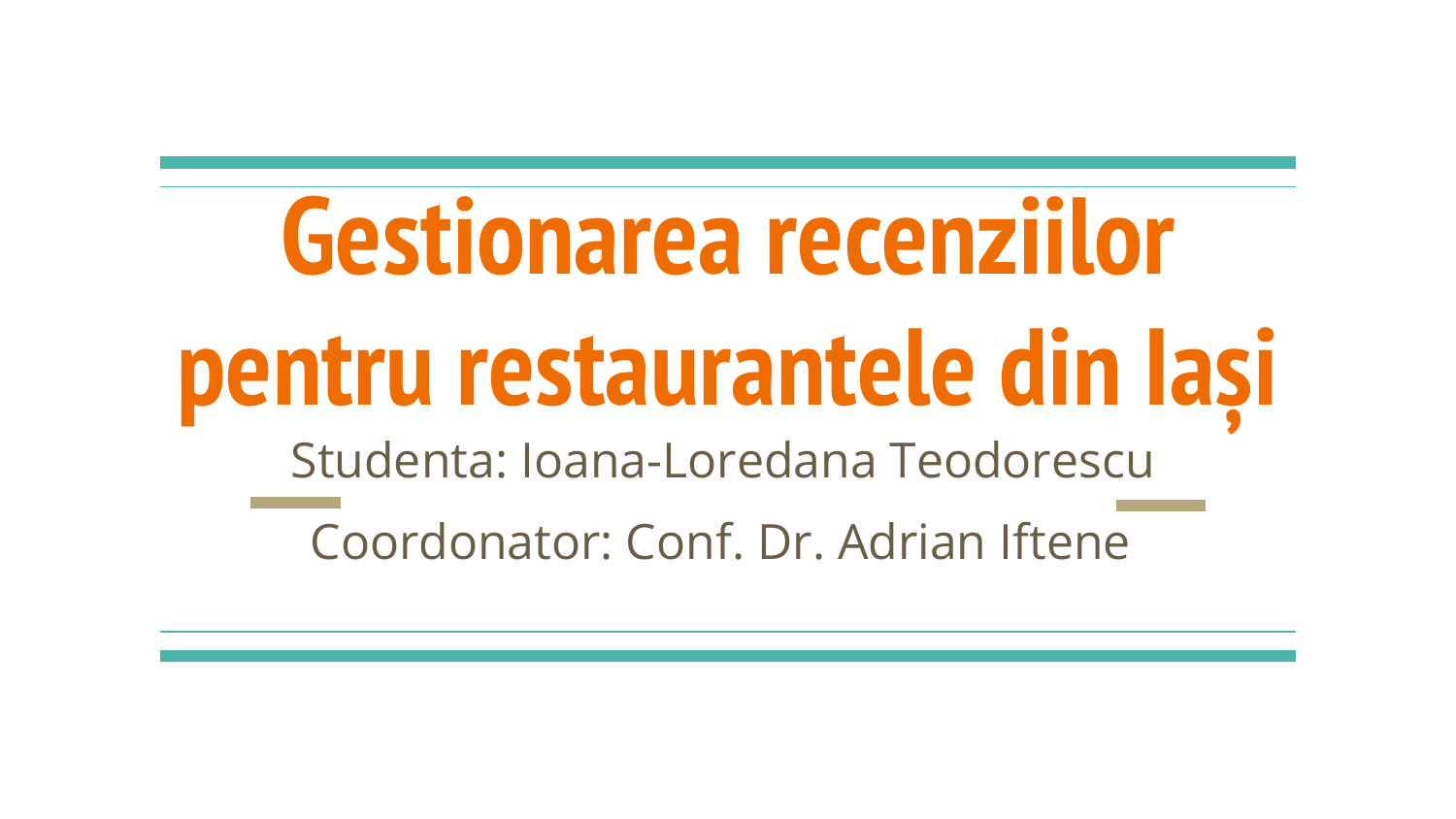

# Gestionarea recenziilor pentru restaurantele din Iași
Studenta: Ioana-Loredana Teodorescu

Coordonator: Conf. Dr. Adrian Iftene